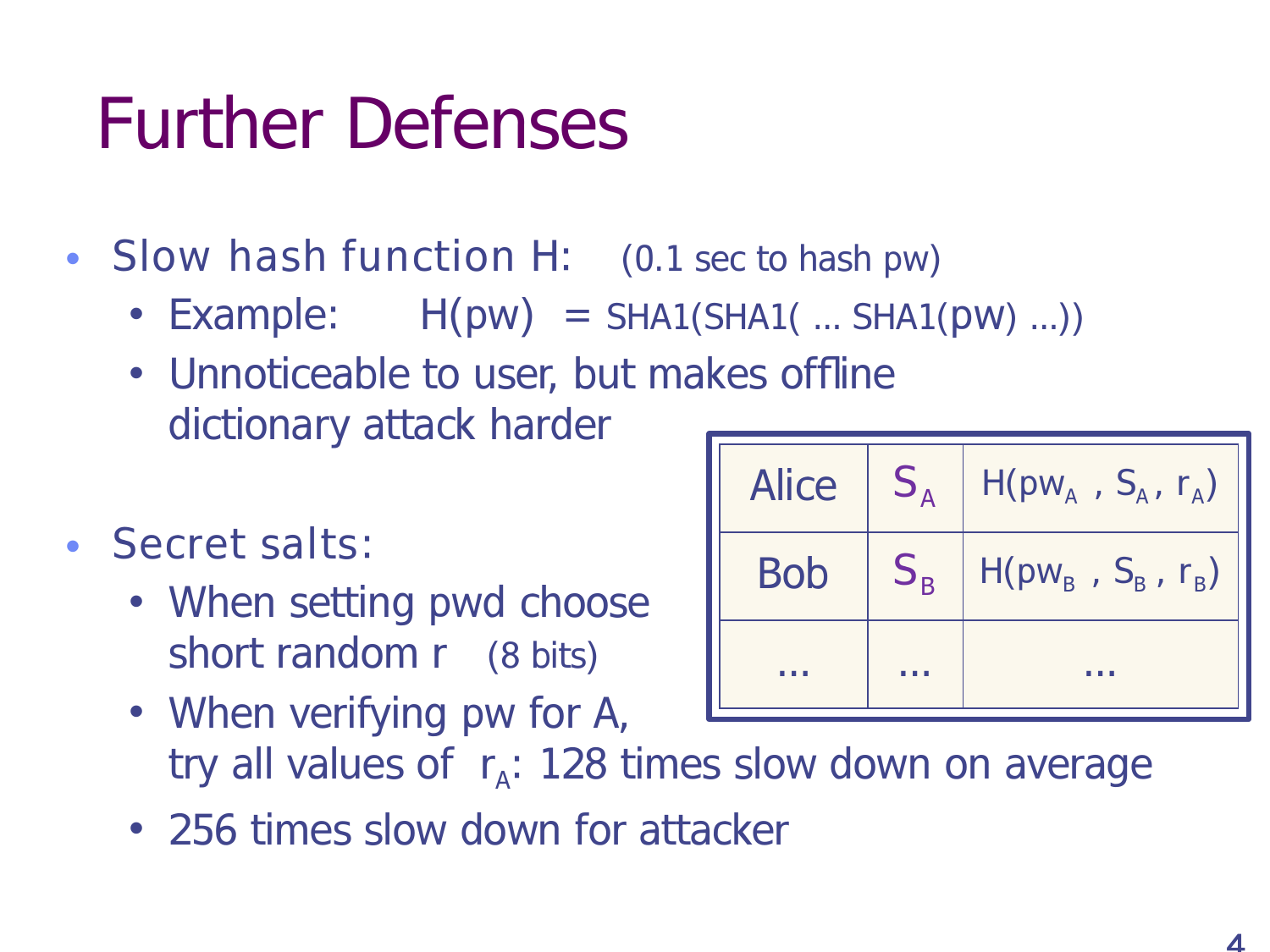

# Further Defenses
Slow hash function H:	(0.1 sec to hash pw)
Example:      H(pw)  = SHA1(SHA1( … SHA1(pw) …))
Unnoticeable to user, but makes offline
dictionary attack harder

Secret salts:
When setting pwd choose
short random r   (8 bits)
When verifying pw for A,
try all values of  rA: 128 times slow down on average
256 times slow down for attacker

| Alice | SA | H(pwA , SA , rA) |
| --- | --- | --- |
| Bob | SB | H(pwB , SB , rB) |
| … | … | … |
47